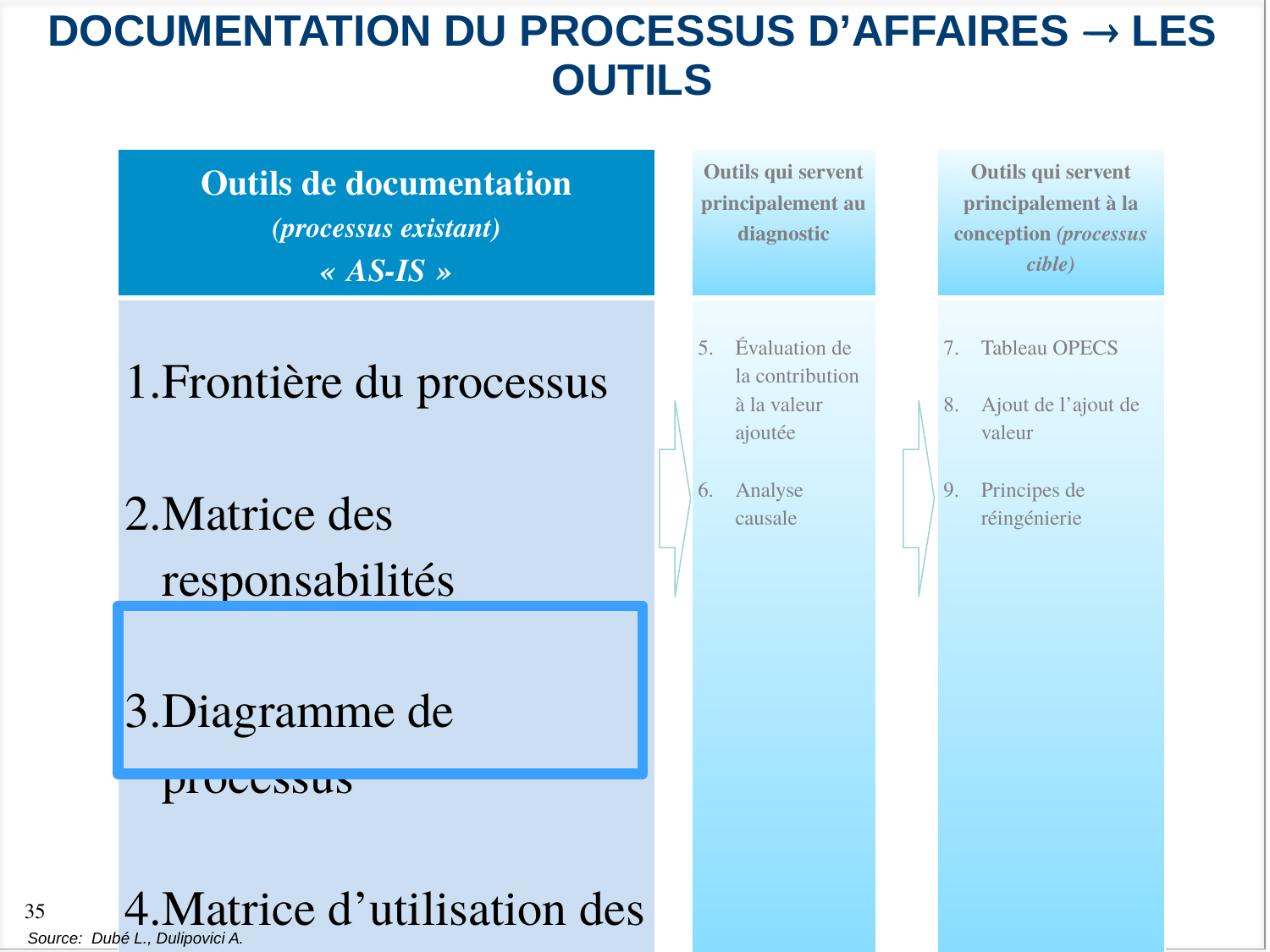

# Documentation du processus d’affaires → les outils
| Outils de documentation (processus existant) « AS-IS » |  | Outils qui servent principalement au diagnostic |  | Outils qui servent principalement à la conception (processus cible) |
| --- | --- | --- | --- | --- |
| Frontière du processus Matrice des responsabilités Diagramme de processus Matrice d’utilisation des ressources |  | Évaluation de la contribution à la valeur ajoutée Analyse causale |  | Tableau OPECS Ajout de l’ajout de valeur Principes de réingénierie |

Source:  Dubé L., Dulipovici A.